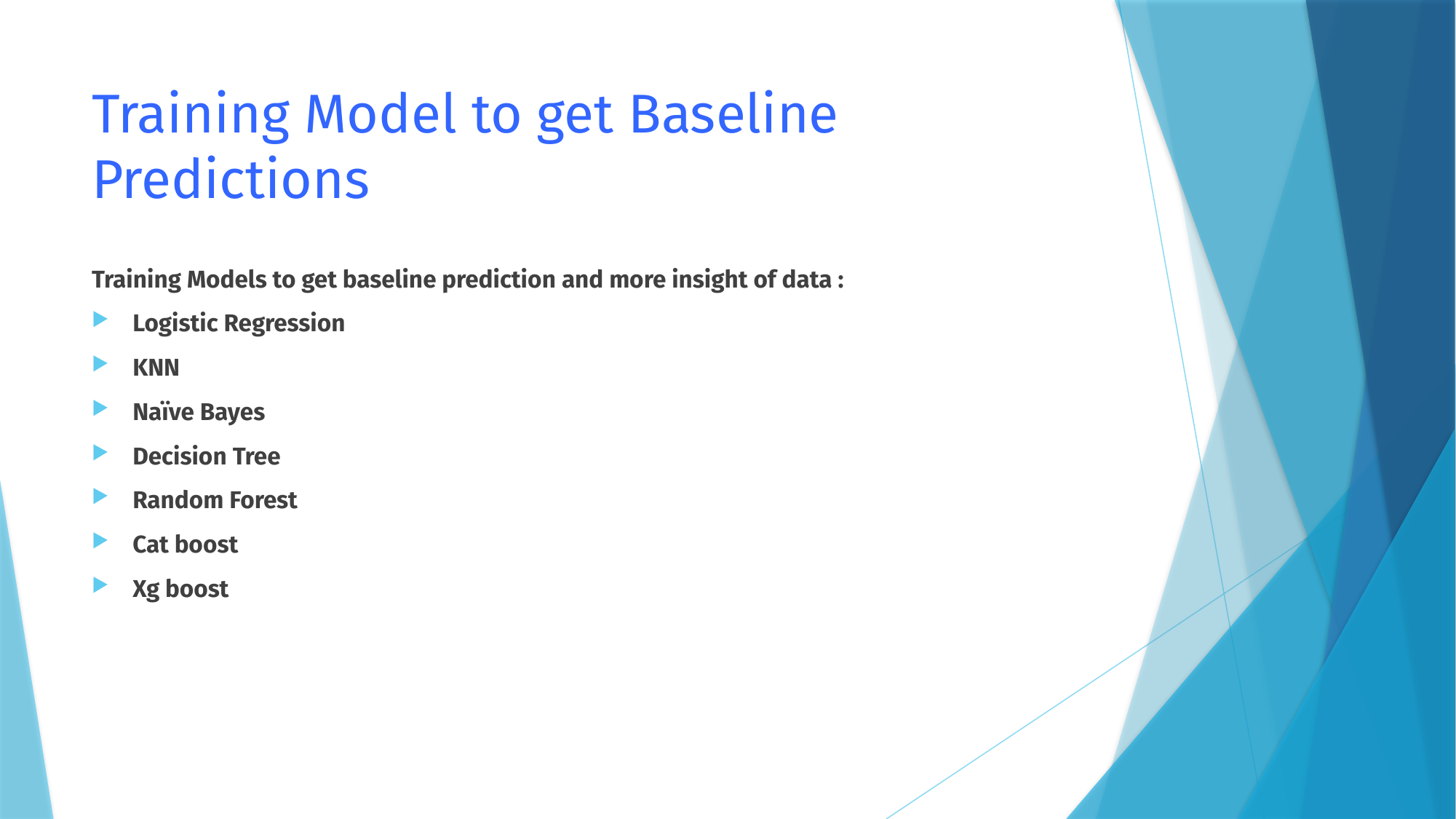

# Training Model to get Baseline Predictions
Training Models to get baseline prediction and more insight of data :
Logistic Regression
KNN
Naïve Bayes
Decision Tree
Random Forest
Cat boost
Xg boost